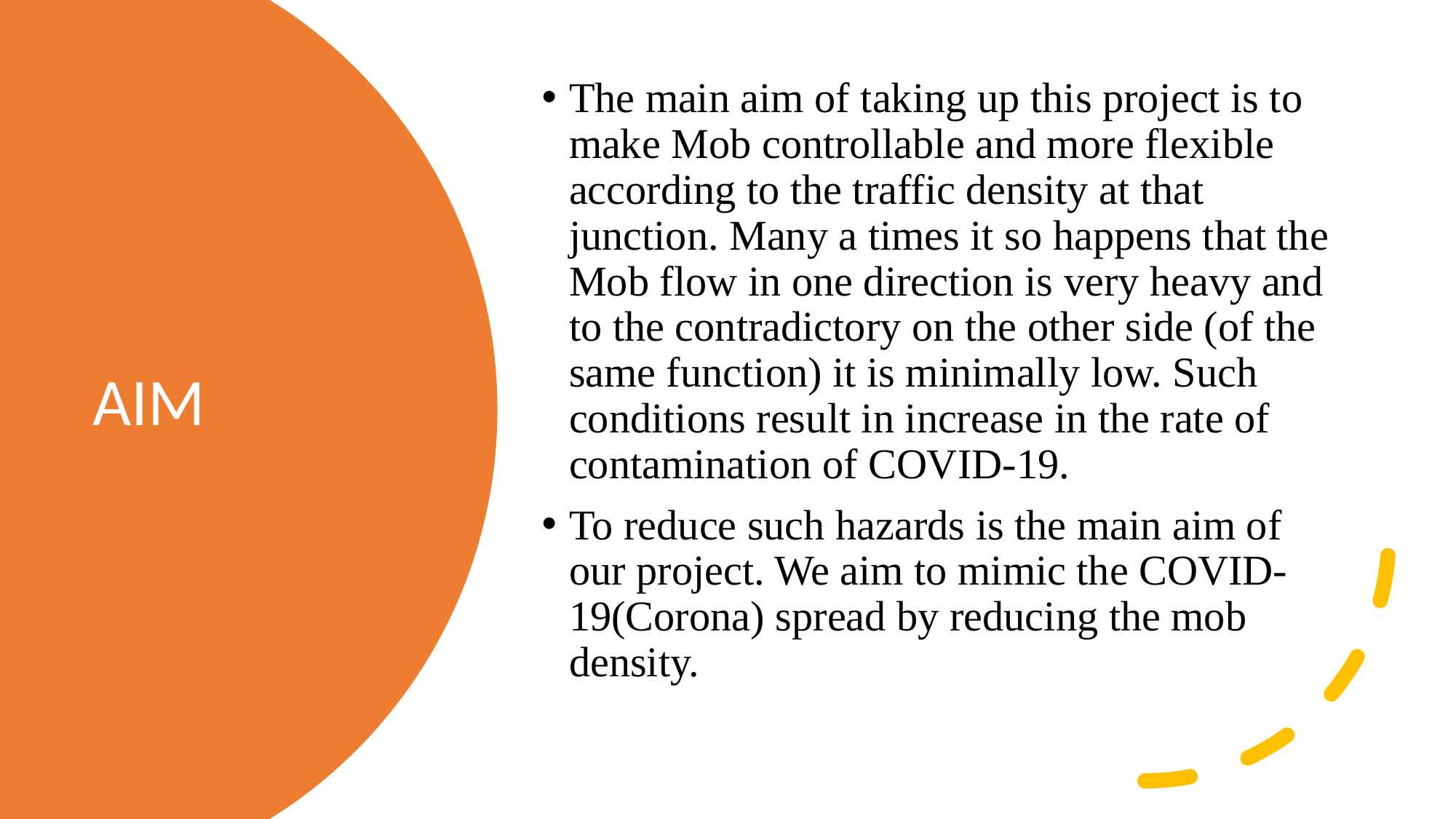

The main aim of taking up this project is to make Mob controllable and more flexible according to the traffic density at that junction. Many a times it so happens that the Mob flow in one direction is very heavy and to the contradictory on the other side (of the same function) it is minimally low. Such conditions result in increase in the rate of contamination of COVID-19.
To reduce such hazards is the main aim of our project. We aim to mimic the COVID-19(Corona) spread by reducing the mob density.

# AIM